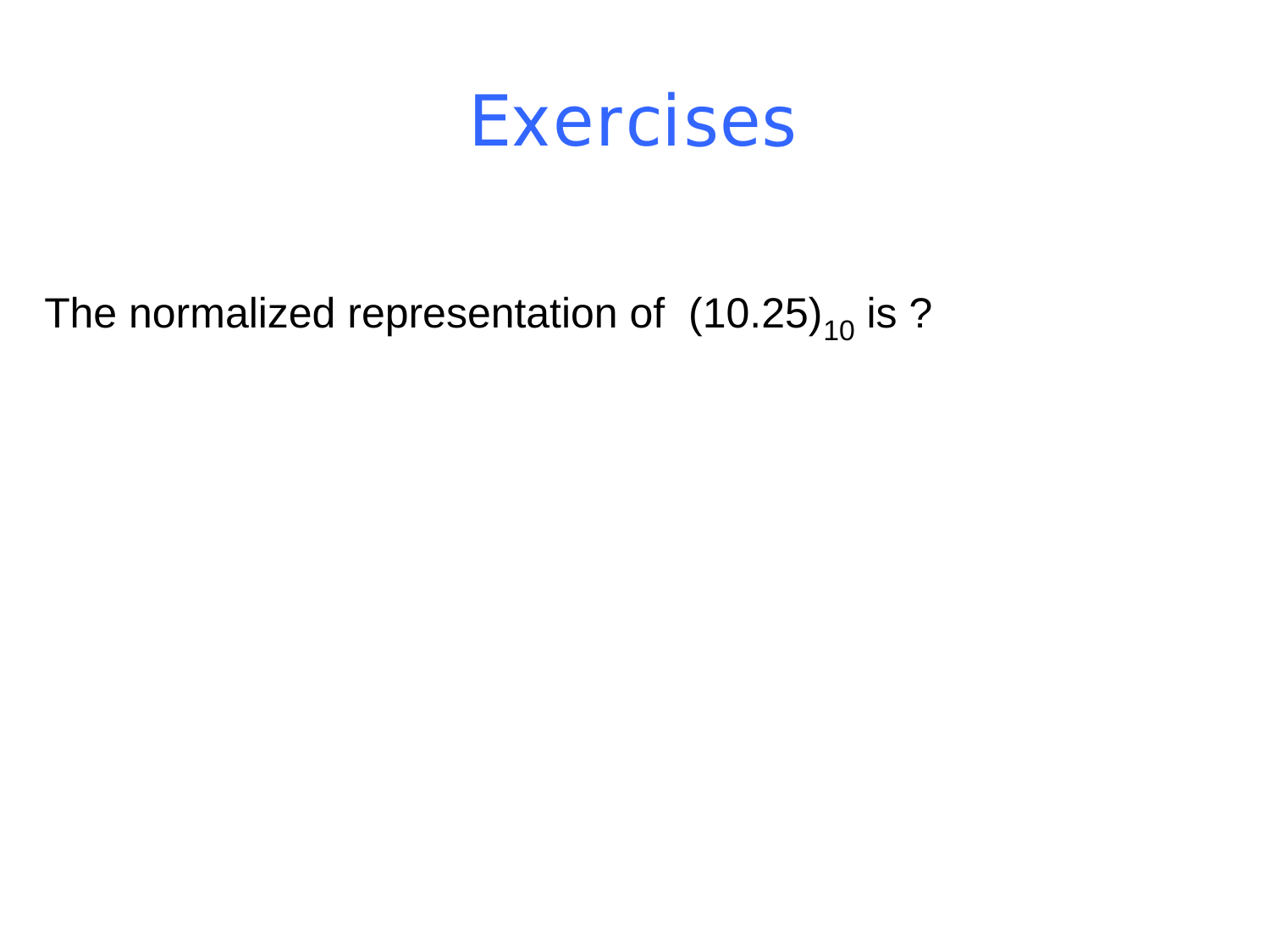

# Exercises
The normalized representation of  (10.25)10 is ?